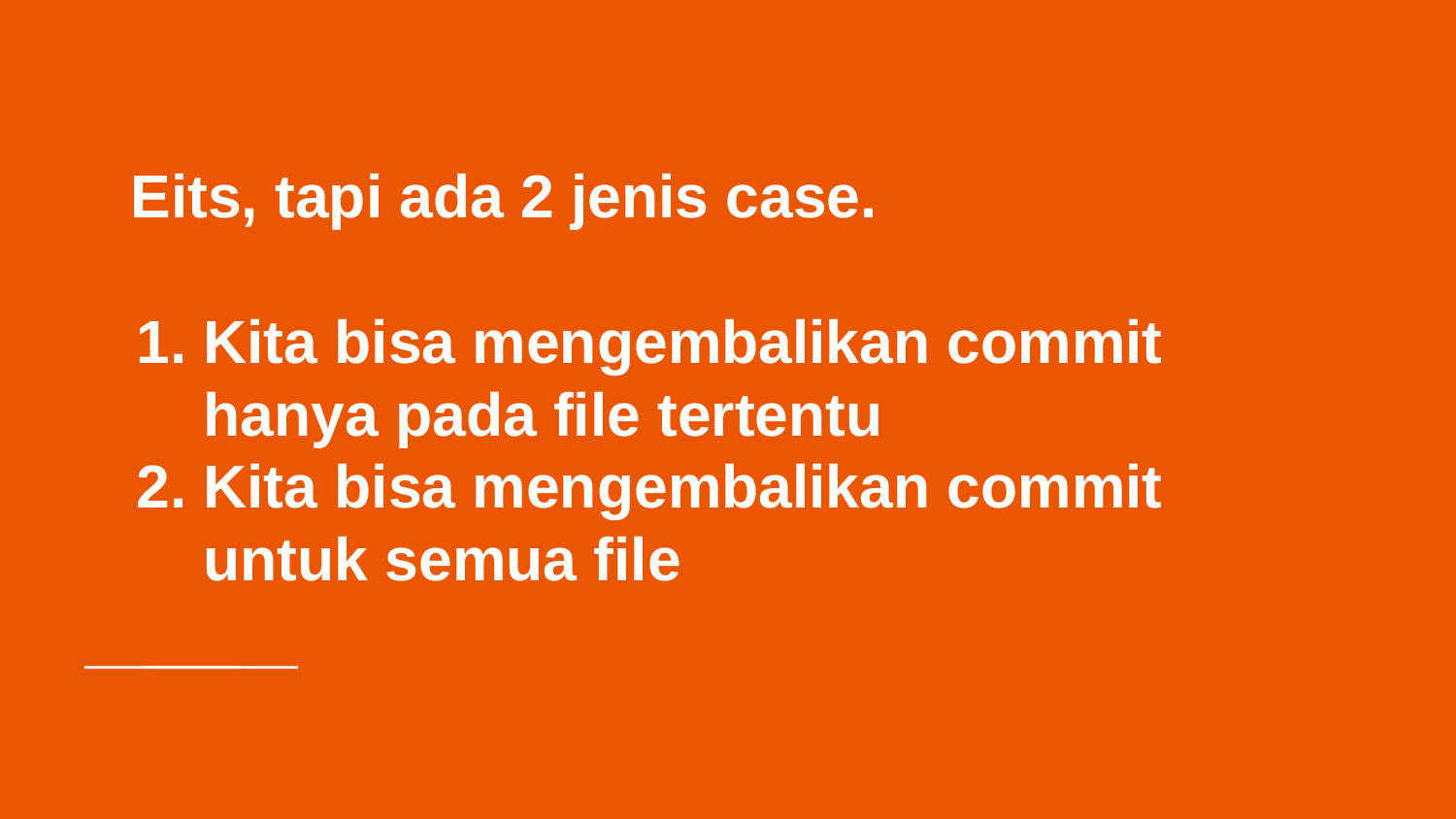

# Eits, tapi ada 2 jenis case.

Kita bisa mengembalikan commit hanya pada file tertentu
Kita bisa mengembalikan commit untuk semua file